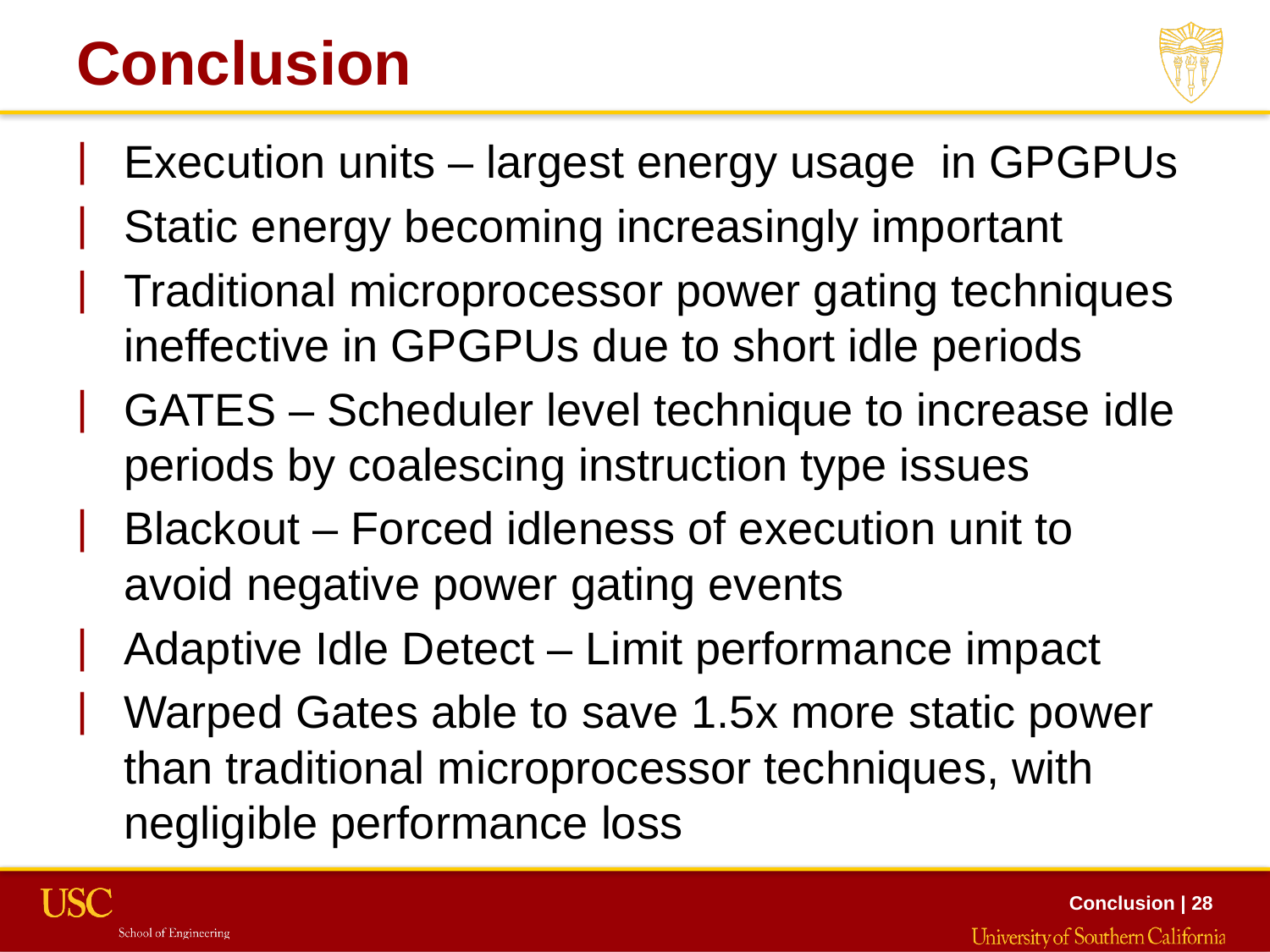

# Conclusion
Execution units – largest energy usage  in GPGPUs
Static energy becoming increasingly important
Traditional microprocessor power gating techniques ineffective in GPGPUs due to short idle periods
GATES – Scheduler level technique to increase idle periods by coalescing instruction type issues
Blackout – Forced idleness of execution unit to avoid negative power gating events
Adaptive Idle Detect – Limit performance impact
Warped Gates able to save 1.5x more static power than traditional microprocessor techniques, with negligible performance loss
Conclusion | 28